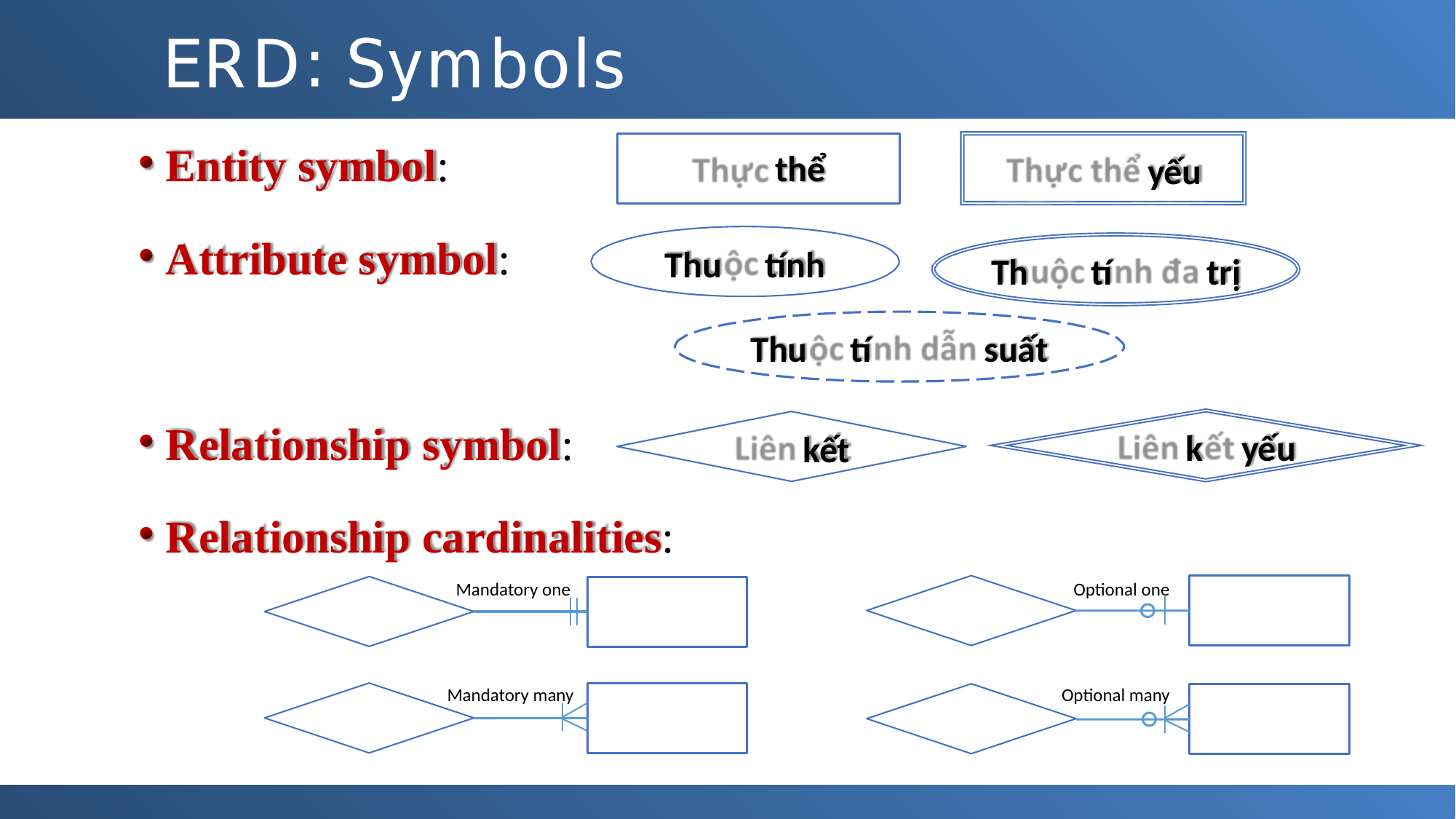

ERD:
Symbols

•

thể

Thực

Thực

thể

Entity symbol:
yếu

•

ộc

Attribute symbol:

uộc

nh

đa

Thu
tính
Th
tí
trị

ộc

nh

dẫn

Thu
tí
suất

•

Liên

ết

Liên

Relationship
symbol:
k
yếu
kết

•

Relationship
cardinalities:

Mandatory one
Optional one

Mandatory many
Optional many